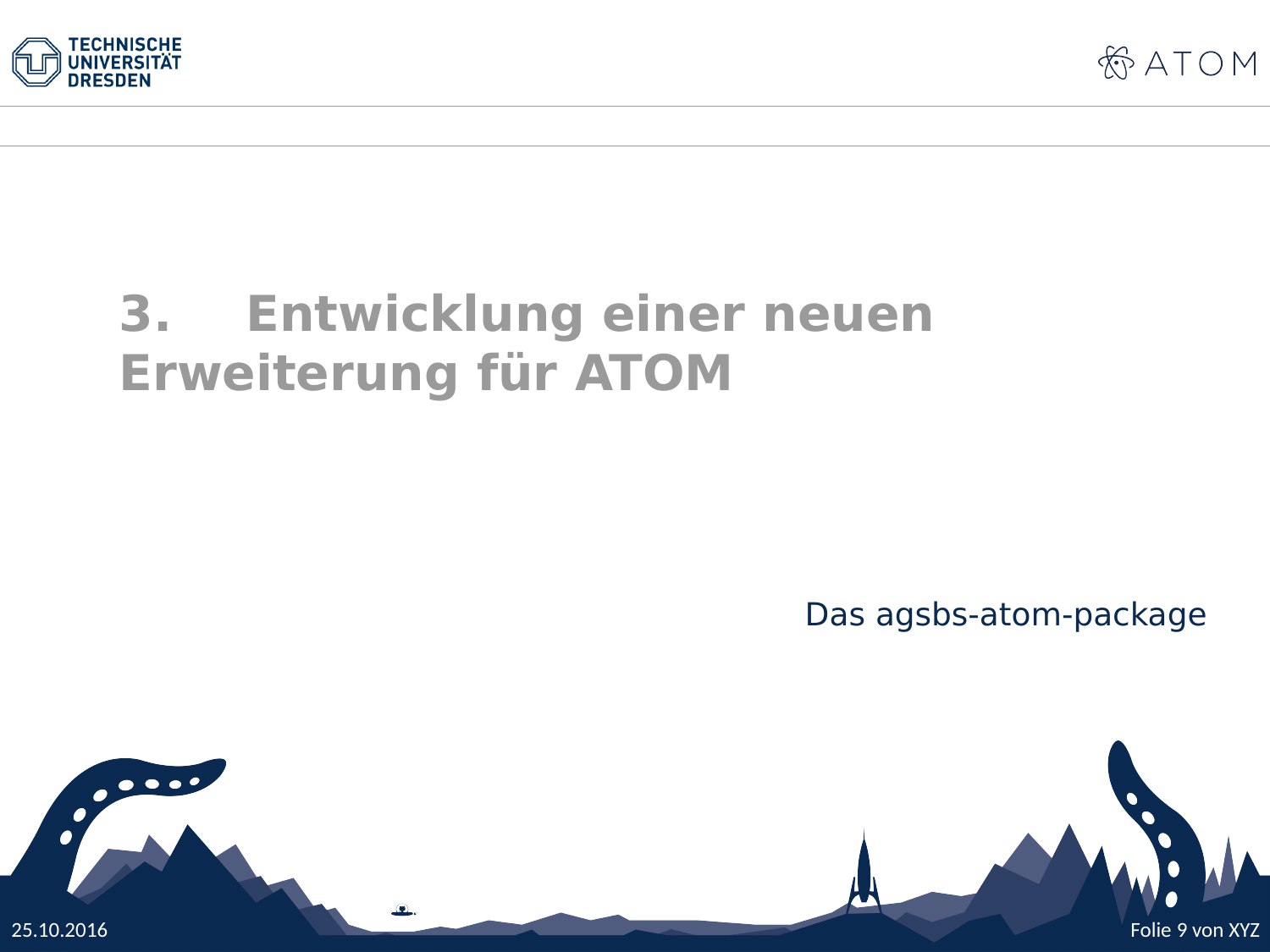

3. 	Entwicklung einer neuen 	Erweiterung für ATOM
Das agsbs-atom-package
25.10.2016
Folie 9 von XYZ